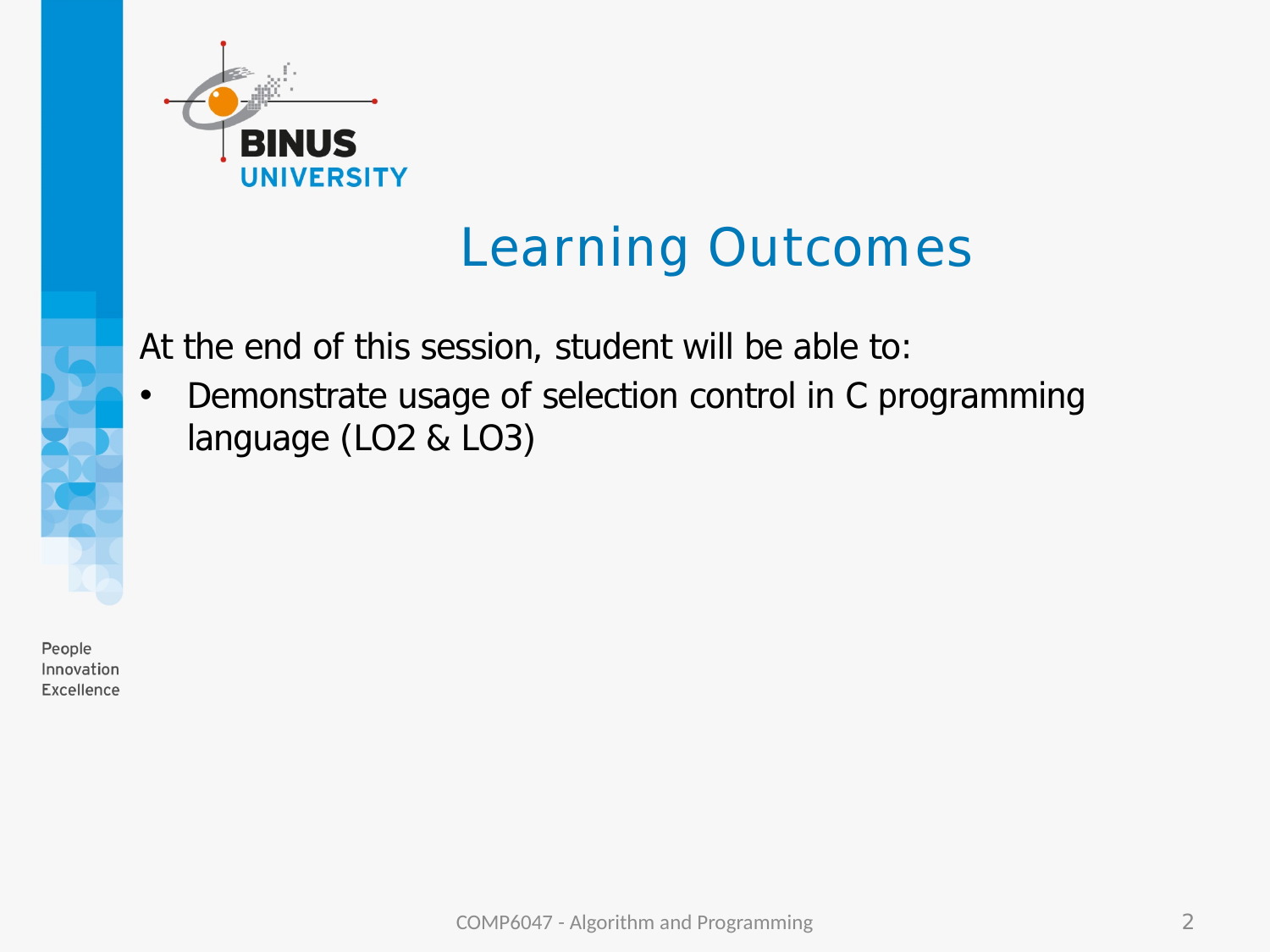

# Learning Outcomes
At the end of this session, student will be able to:
Demonstrate usage of selection control in C programming language (LO2 & LO3)
COMP6047 - Algorithm and Programming
2